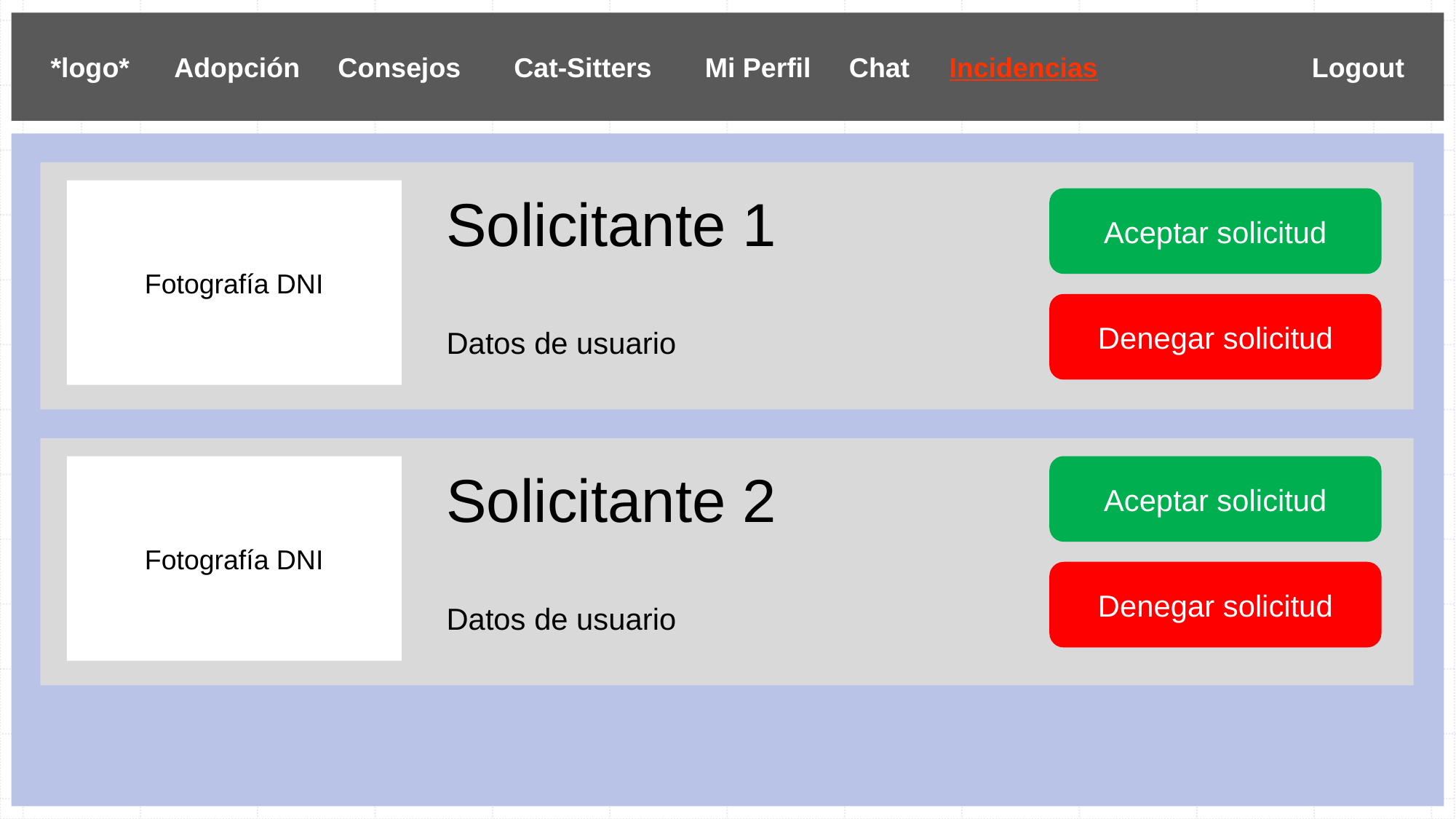

*logo*      Adopción     Consejos       Cat-Sitters       Mi Perfil     Chat     Incidencias                            Logout

Fotografía DNI
Solicitante 1

Datos de usuario
Aceptar solicitud
Denegar solicitud

Fotografía DNI
Solicitante 2

Datos de usuario
Aceptar solicitud
Denegar solicitud